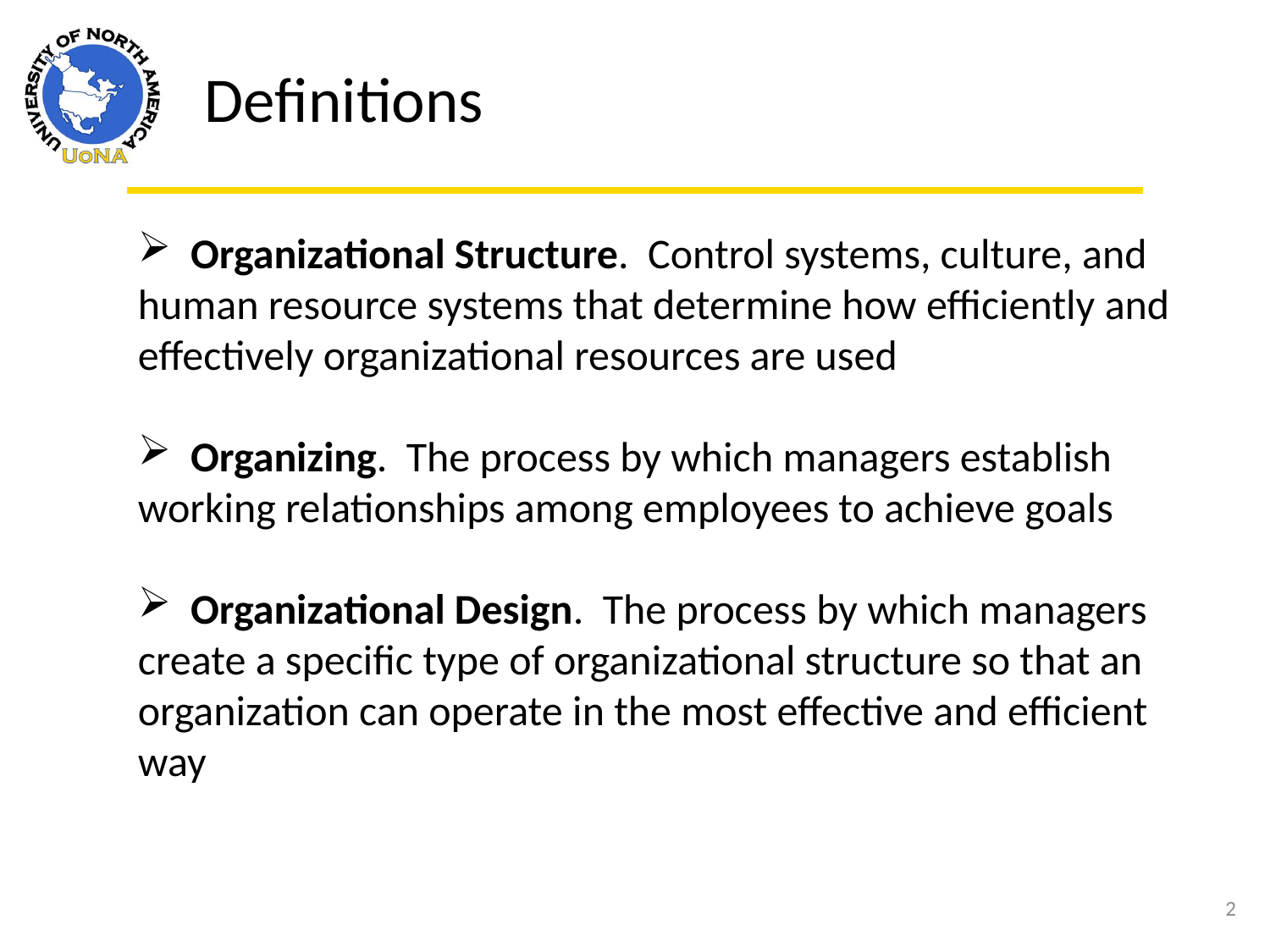

Definitions
  Organizational Structure.  Control systems, culture, and human resource systems that determine how efficiently and effectively organizational resources are used

  Organizing.  The process by which managers establish working relationships among employees to achieve goals

  Organizational Design.  The process by which managers create a specific type of organizational structure so that an organization can operate in the most effective and efficient way
2